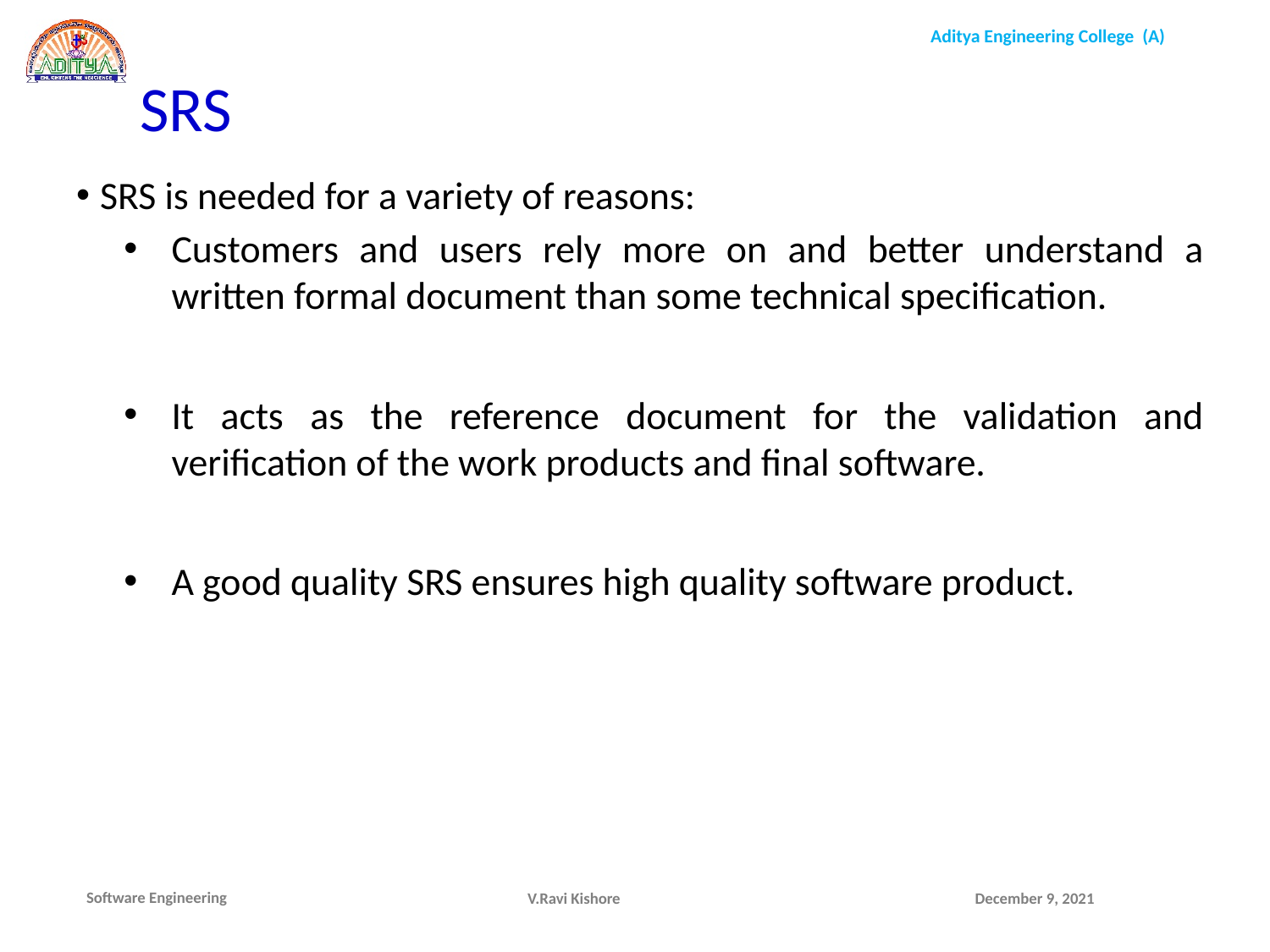

SRS
SRS is needed for a variety of reasons:
Customers and users rely more on and better understand a written formal document than some technical specification.

It acts as the reference document for the validation and verification of the work products and final software.

A good quality SRS ensures high quality software product.
V.Ravi Kishore
December 9, 2021